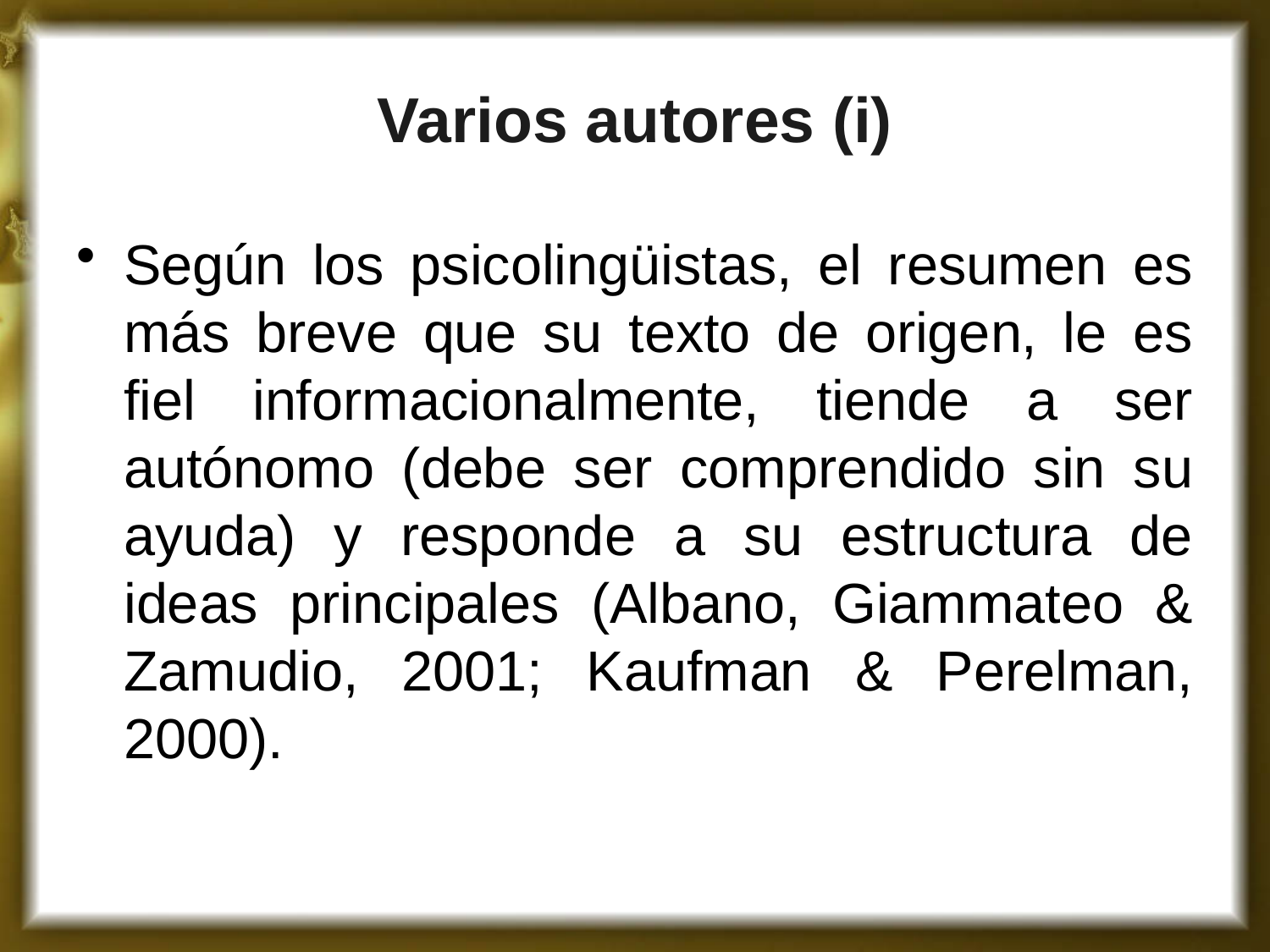

# Varios autores (i)
Según los psicolingüistas, el resumen es más breve que su texto de origen, le es fiel informacionalmente, tiende a ser autónomo (debe ser comprendido sin su ayuda) y responde a su estructura de ideas principales (Albano, Giammateo & Zamudio, 2001; Kaufman & Perelman, 2000).